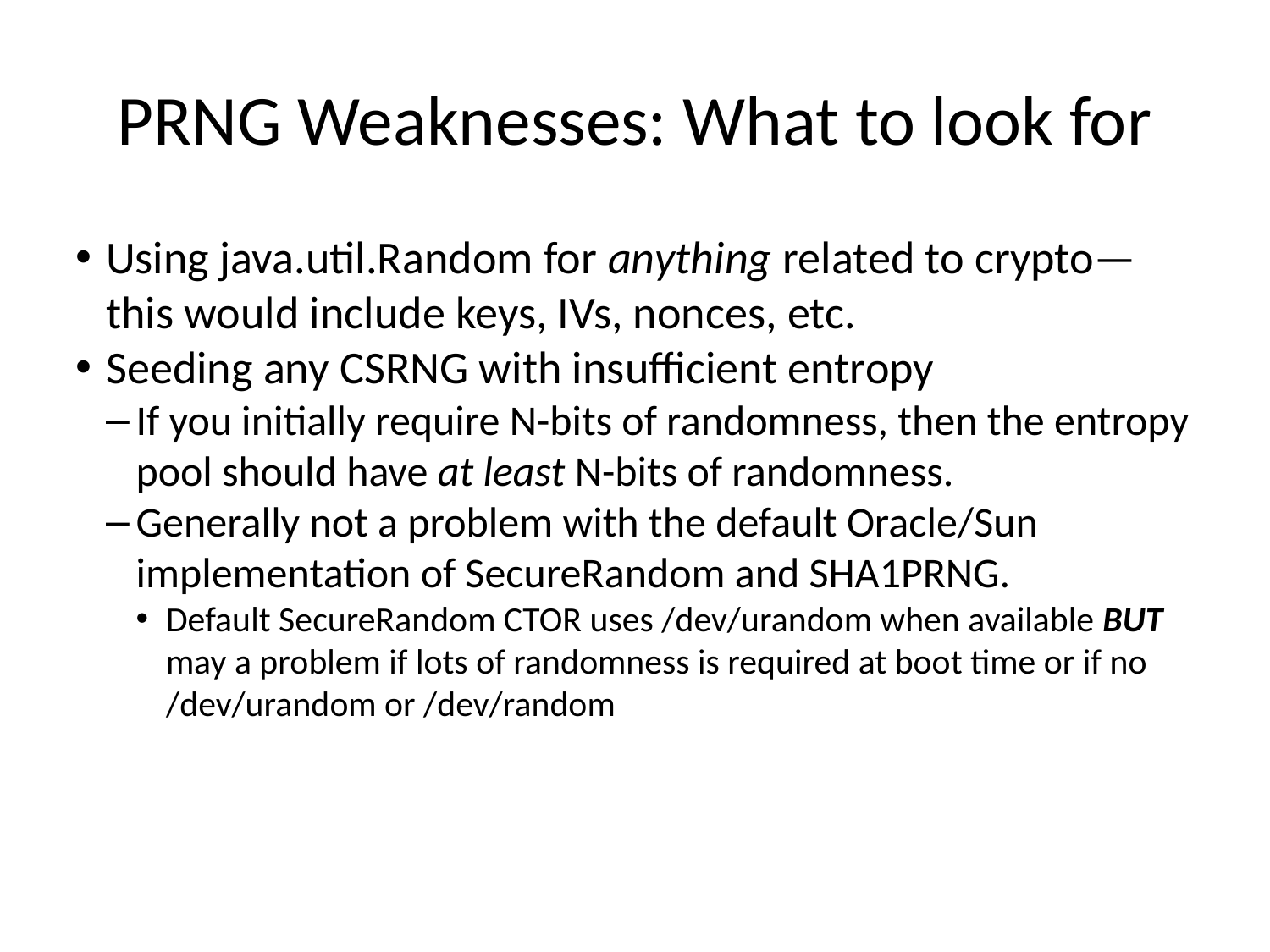

PRNG Weaknesses: What to look for
Using java.util.Random for anything related to crypto—this would include keys, IVs, nonces, etc.
Seeding any CSRNG with insufficient entropy
If you initially require N-bits of randomness, then the entropy pool should have at least N-bits of randomness.
Generally not a problem with the default Oracle/Sun implementation of SecureRandom and SHA1PRNG.
Default SecureRandom CTOR uses /dev/urandom when available BUT may a problem if lots of randomness is required at boot time or if no /dev/urandom or /dev/random